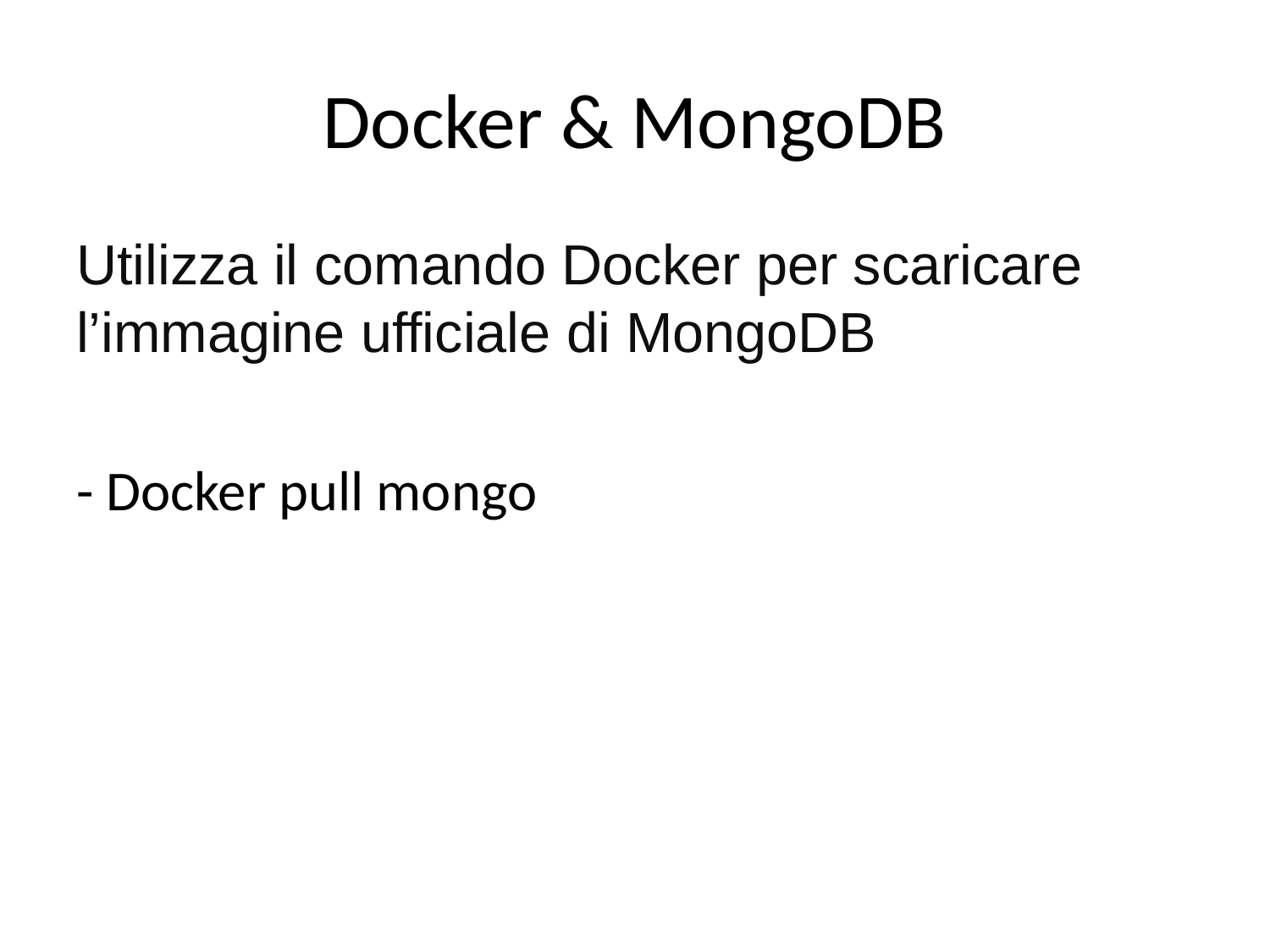

# Docker & MongoDB
Utilizza il comando Docker per scaricare l’immagine ufficiale di MongoDB

- Docker pull mongo